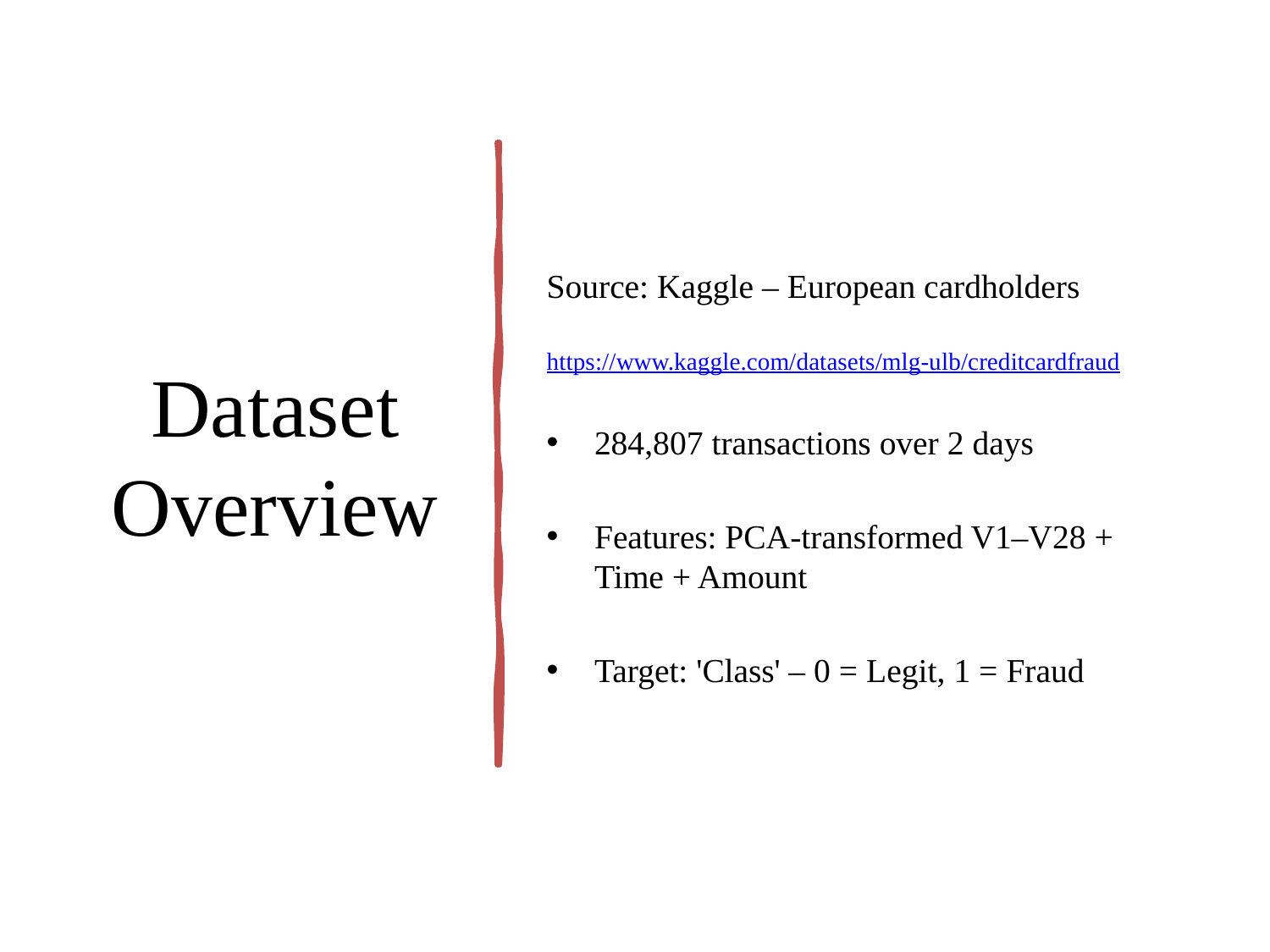

# Dataset Overview

Source: Kaggle – European cardholders
https://www.kaggle.com/datasets/mlg-ulb/creditcardfraud
284,807 transactions over 2 days

Features: PCA-transformed V1–V28 + Time + Amount

Target: 'Class' – 0 = Legit, 1 = Fraud